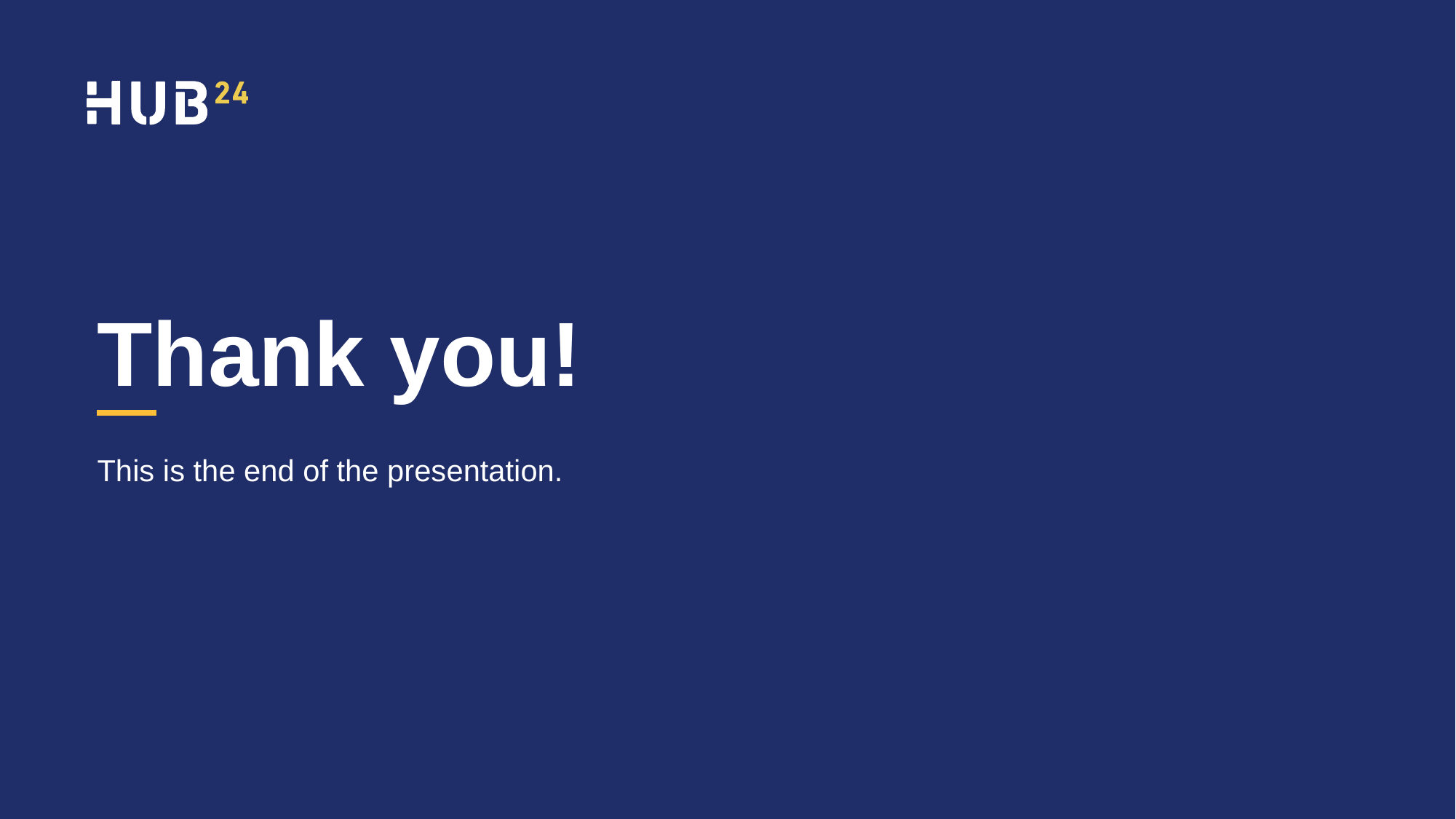

# Thank you!
This is the end of the presentation.